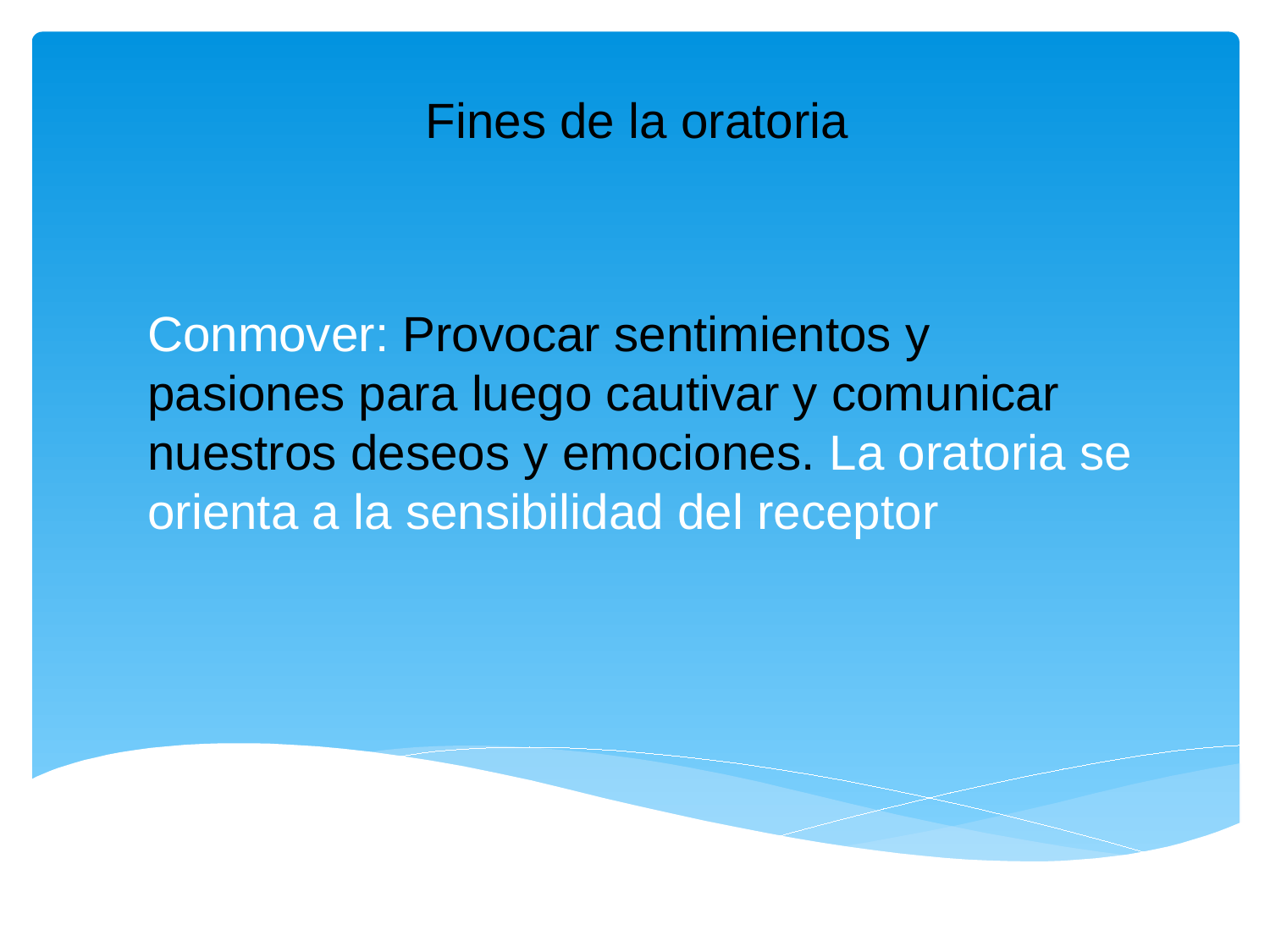

Fines de la oratoria
Conmover: Provocar sentimientos y pasiones para luego cautivar y comunicar nuestros deseos y emociones. La oratoria se orienta a la sensibilidad del receptor